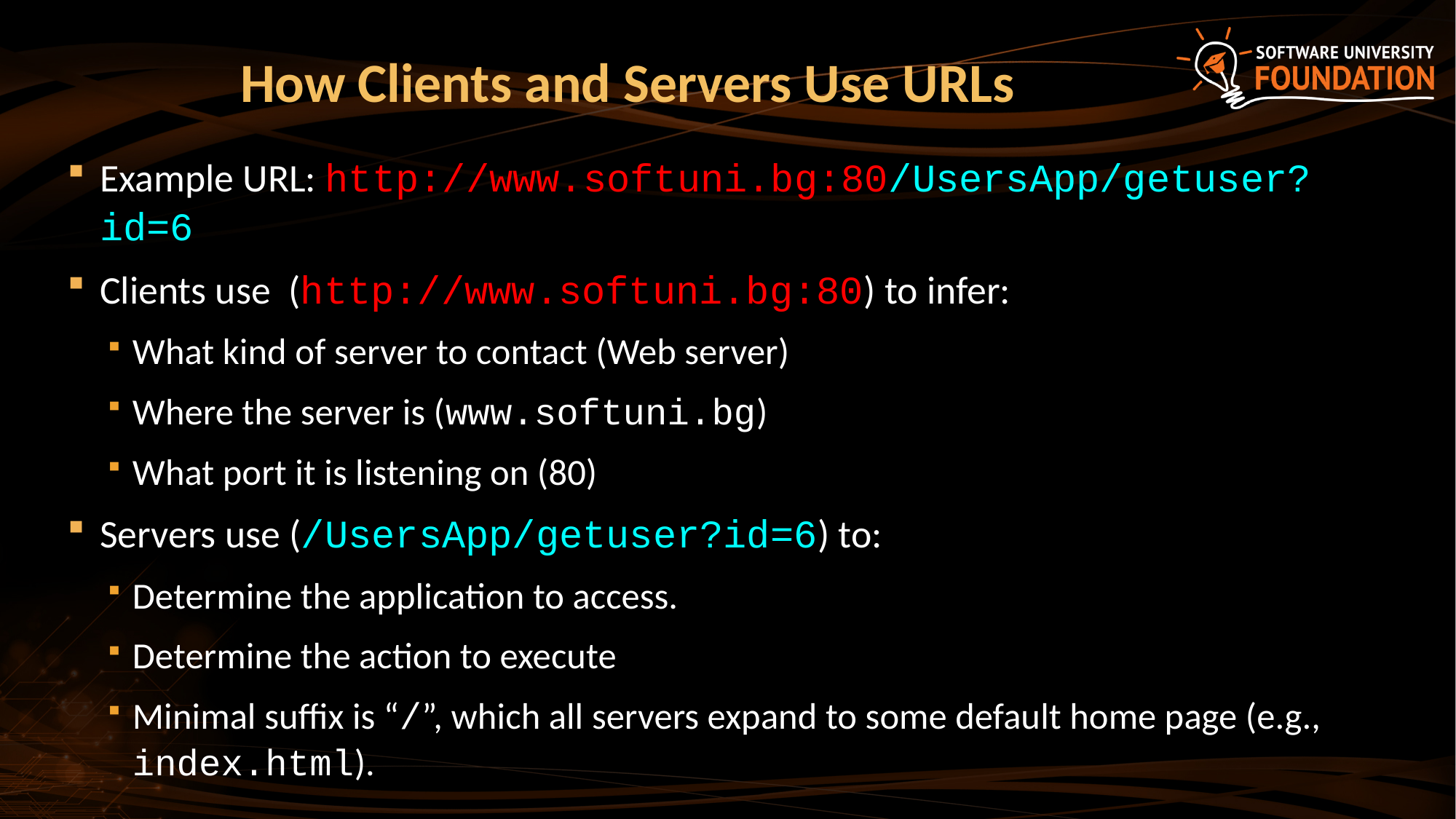

# How Clients and Servers Use URLs
Example URL: http://www.softuni.bg:80/UsersApp/getuser?id=6
Clients use  (http://www.softuni.bg:80) to infer:
What kind of server to contact (Web server)
Where the server is (www.softuni.bg)
What port it is listening on (80)
Servers use (/UsersApp/getuser?id=6) to:
Determine the application to access.
Determine the action to execute
Minimal suffix is “/”, which all servers expand to some default home page (e.g., index.html).